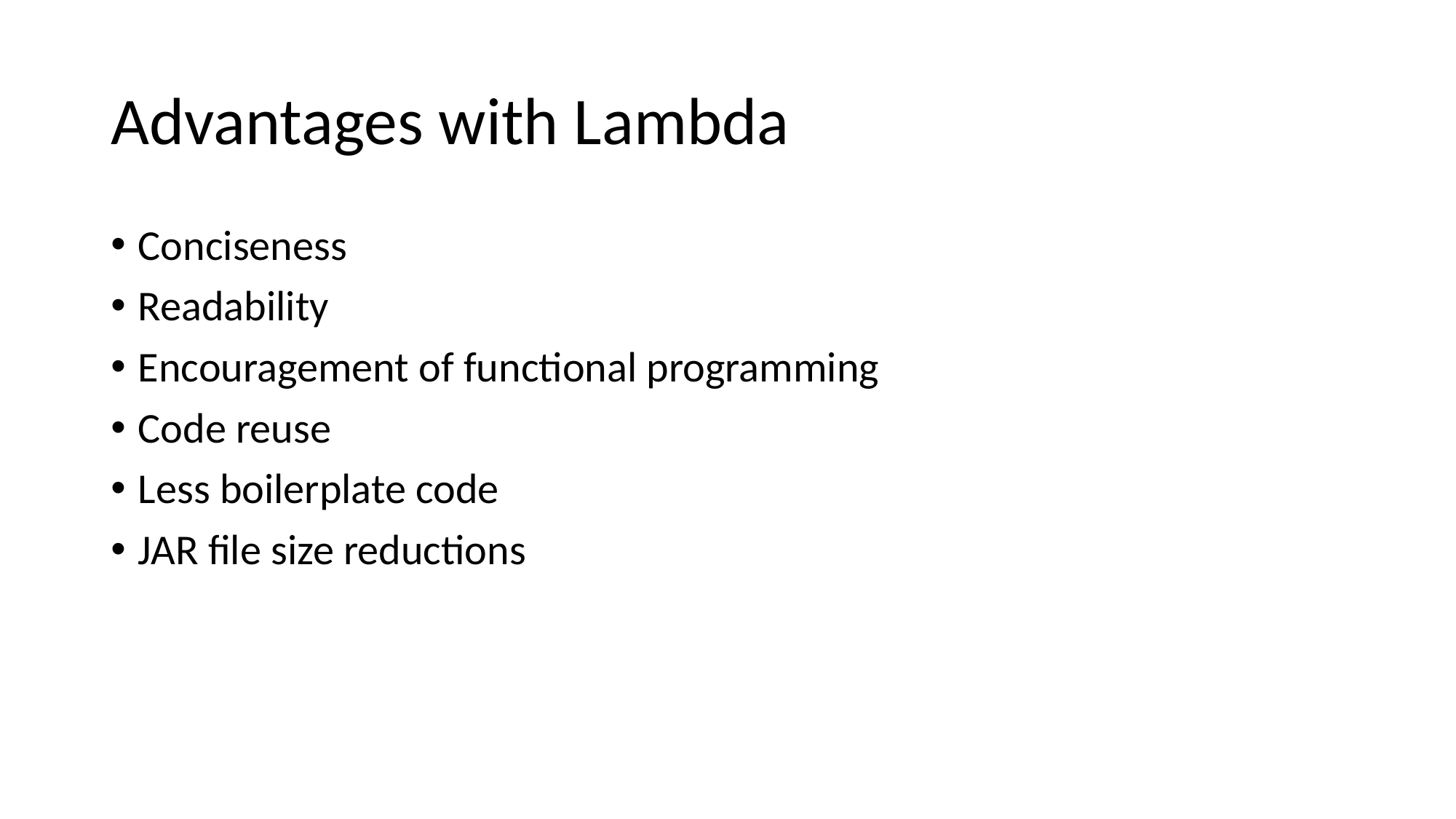

# Advantages with Lambda
Conciseness
Readability
Encouragement of functional programming
Code reuse
Less boilerplate code
JAR file size reductions